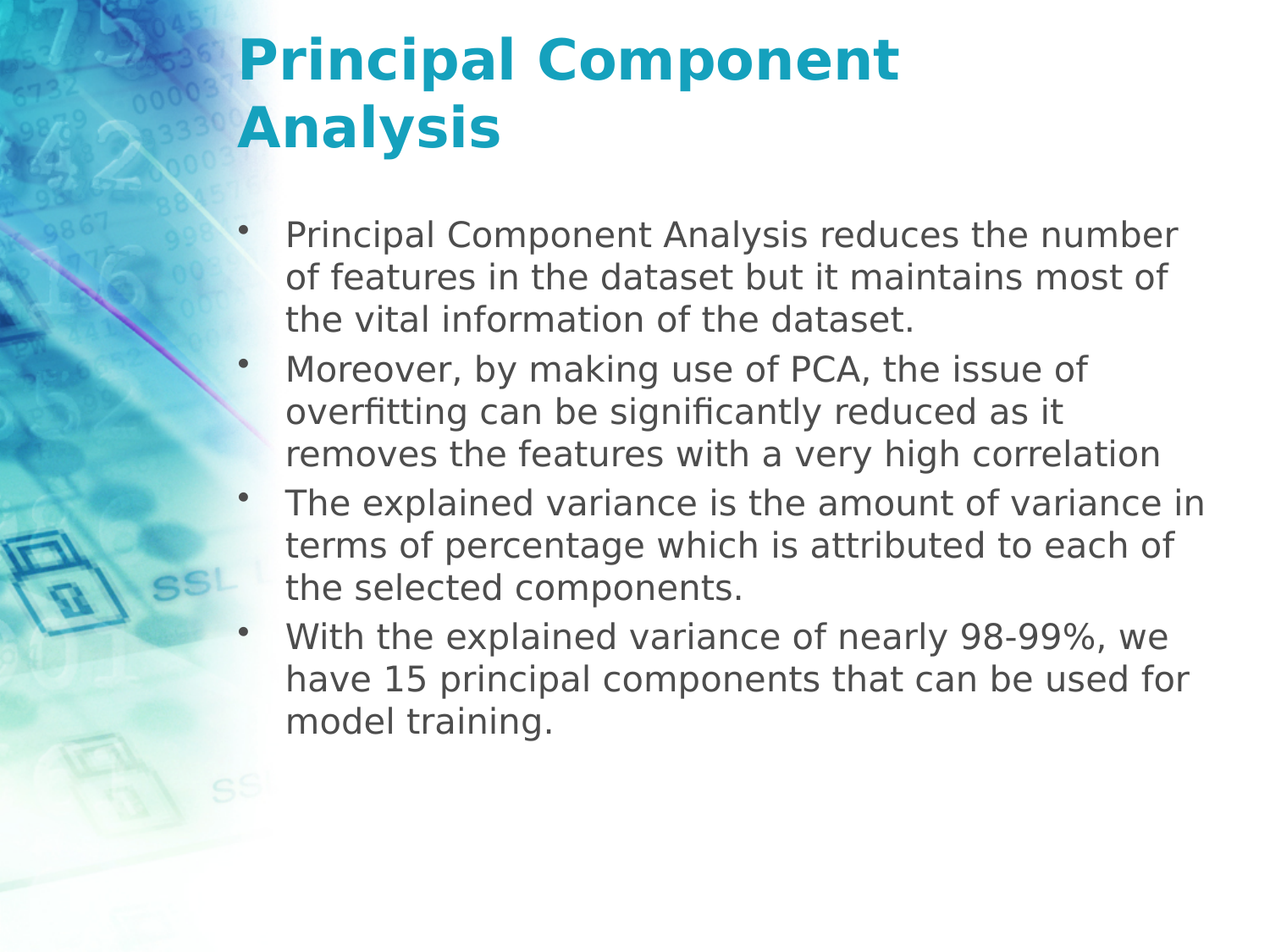

# Principal Component Analysis
Principal Component Analysis reduces the number of features in the dataset but it maintains most of the vital information of the dataset.
Moreover, by making use of PCA, the issue of overfitting can be significantly reduced as it removes the features with a very high correlation
The explained variance is the amount of variance in terms of percentage which is attributed to each of the selected components.
With the explained variance of nearly 98-99%, we have 15 principal components that can be used for model training.